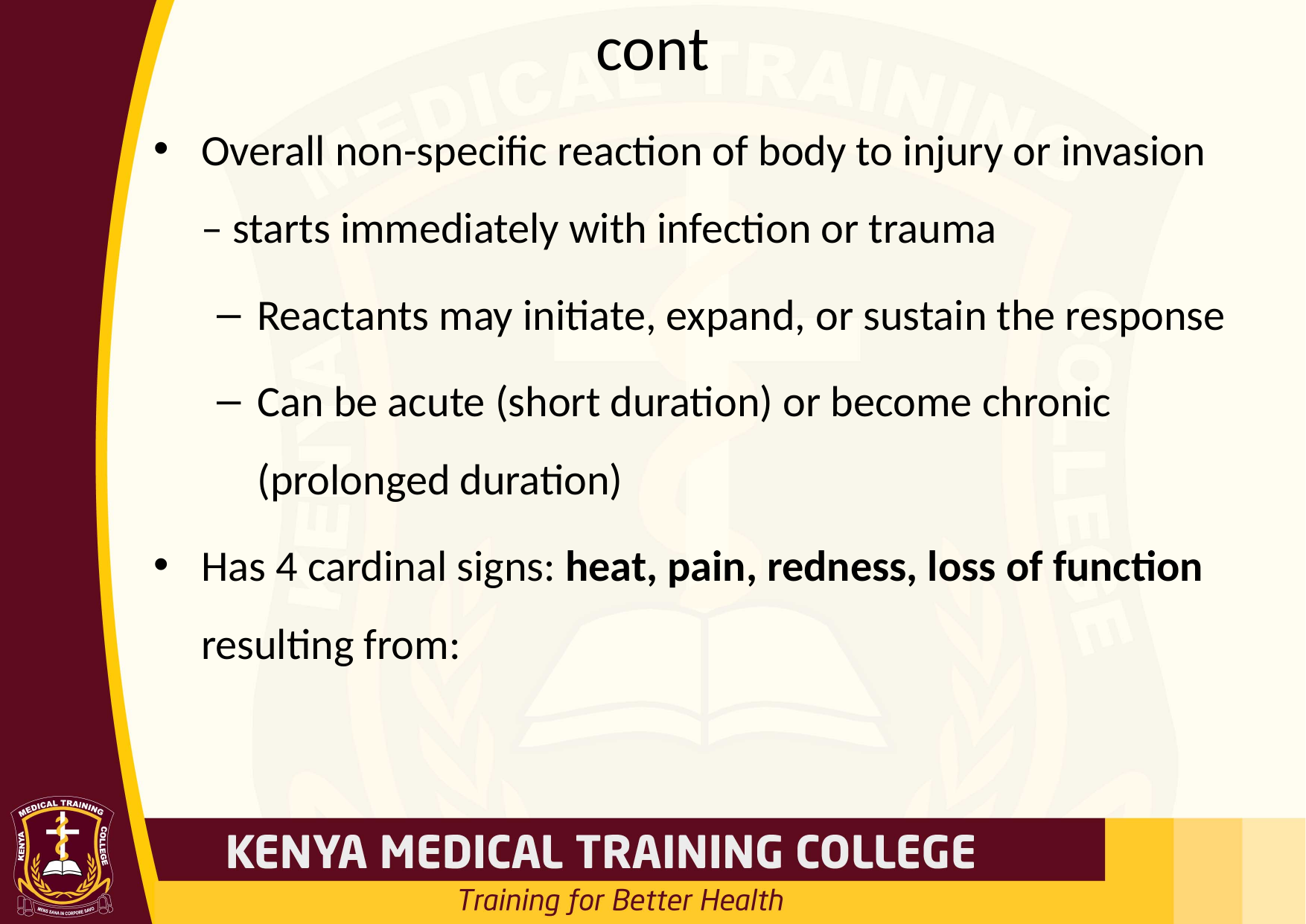

# cont
Overall non-specific reaction of body to injury or invasion – starts immediately with infection or trauma
Reactants may initiate, expand, or sustain the response
Can be acute (short duration) or become chronic (prolonged duration)
Has 4 cardinal signs: heat, pain, redness, loss of function resulting from: